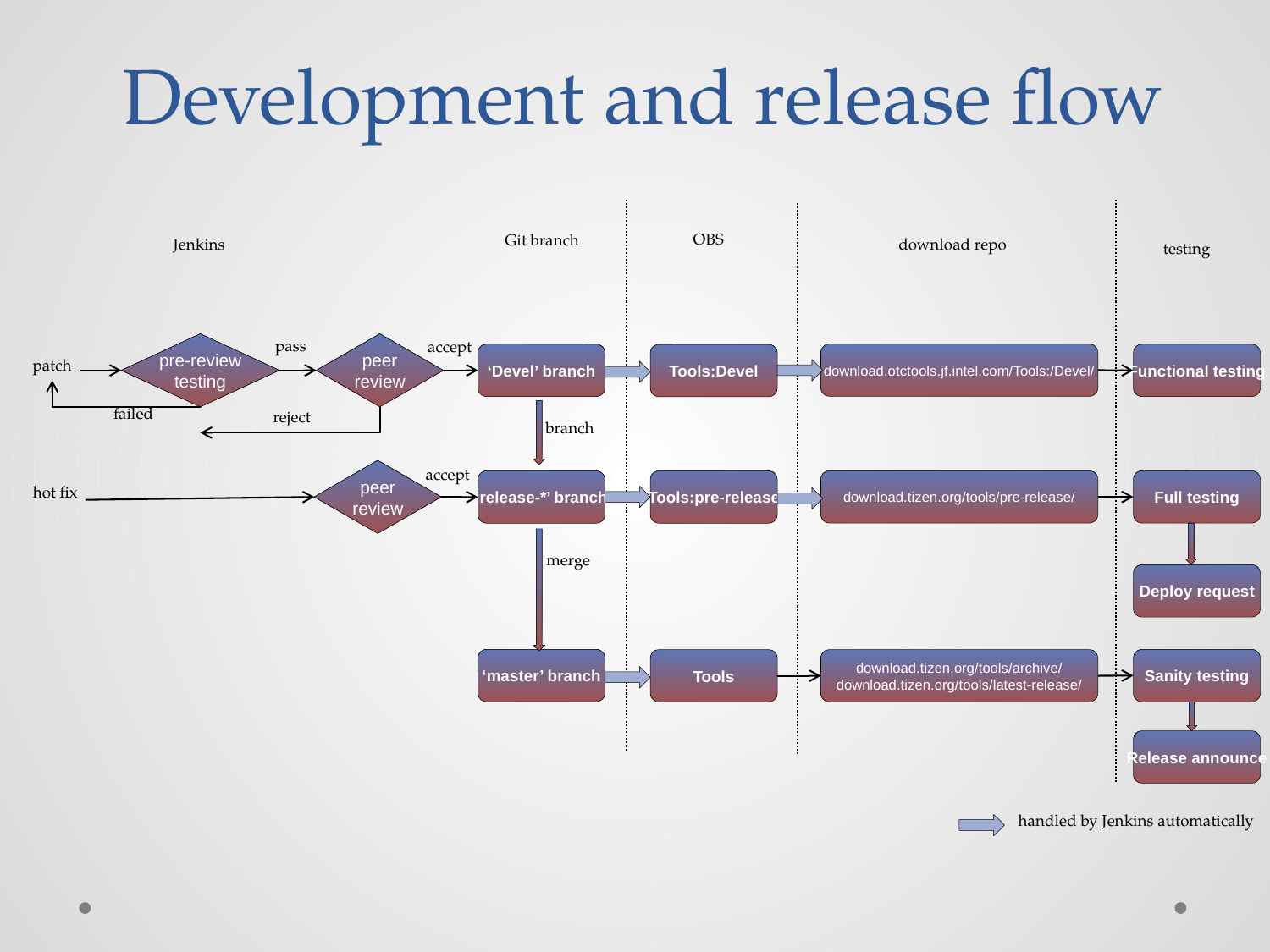

# Development and release flow
OBS
Git branch
Jenkins
download repo
testing
pass
accept
pre-review
testing
peer
review
download.otctools.jf.intel.com/Tools:/Devel/
‘Devel’ branch
Functional testing
Tools:Devel
patch

failed
reject

branch
accept
peer
review
Full testing
download.tizen.org/tools/pre-release/
‘release-*’ branch
Tools:pre-release
hot fix

merge
Deploy request
‘master’ branch
Sanity testing
Tools
download.tizen.org/tools/archive/
download.tizen.org/tools/latest-release/

Release announce
handled by Jenkins automatically